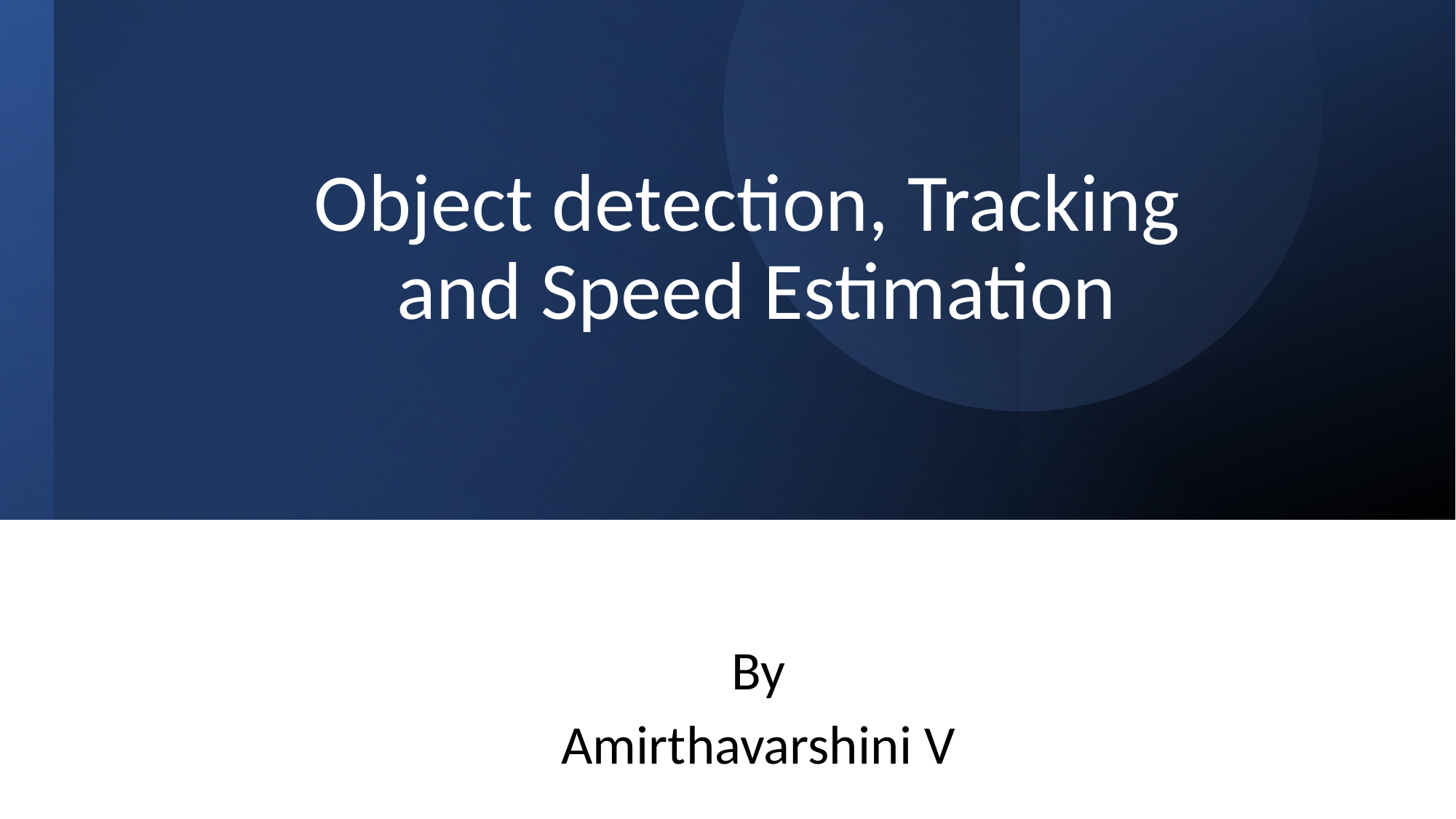

# Object detection, Tracking and Speed Estimation

By
Amirthavarshini V